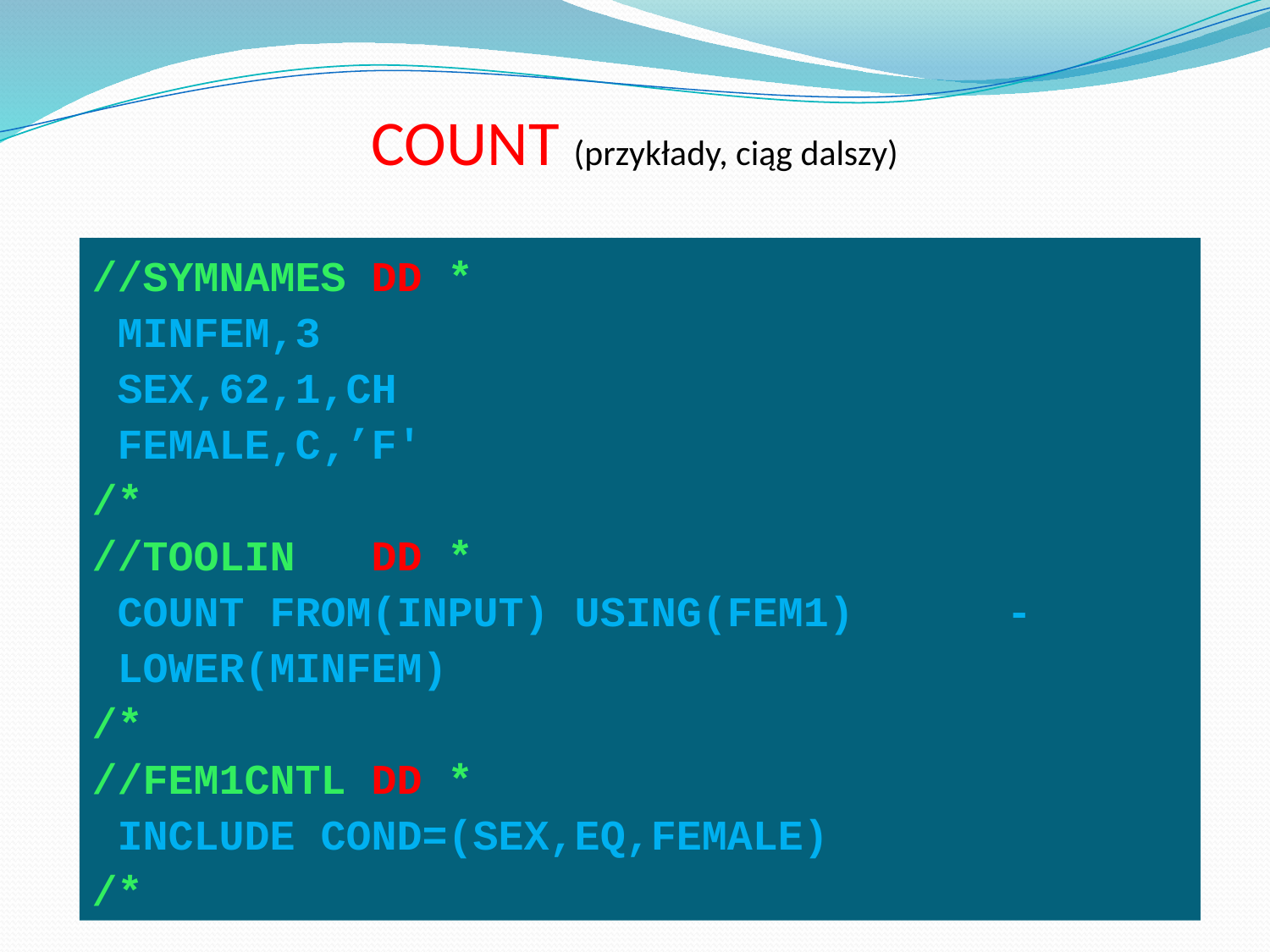

# COUNT (przykłady, ciąg dalszy)
//SYMNAMES DD *
 MINFEM,3
 SEX,62,1,CH
 FEMALE,C‚’F'
/*
//TOOLIN   DD *
 COUNT FROM(INPUT) USING(FEM1)      -
 LOWER(MINFEM)
/*
//FEM1CNTL DD *
 INCLUDE COND=(SEX,EQ,FEMALE)
/*